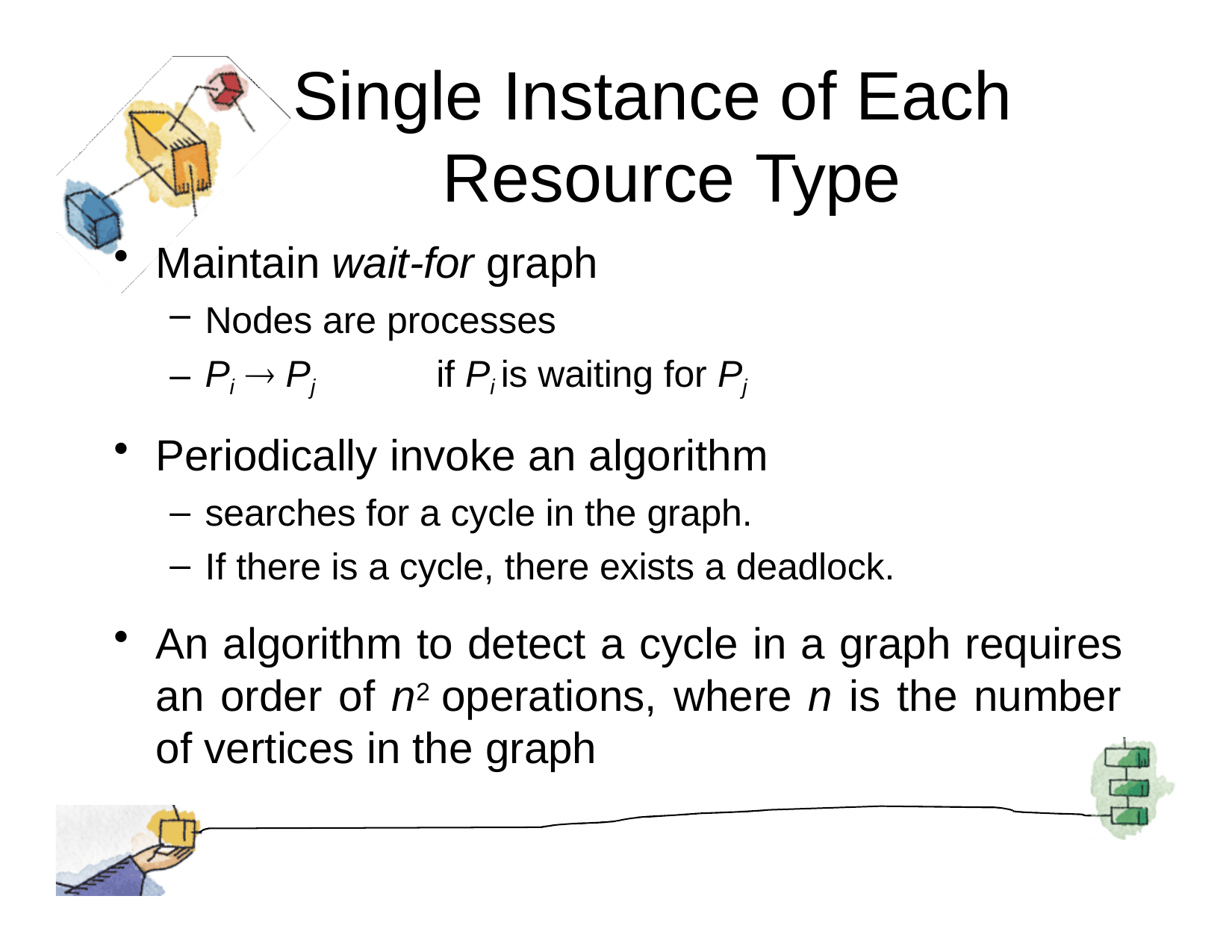

# Single Instance of Each  Resource Type

Maintain wait-for graph
Nodes are processes
Pi → Pj	if Pi is waiting for Pj
Periodically invoke an algorithm
searches for a cycle in the graph.
If there is a cycle, there exists a deadlock.
An algorithm to detect a cycle in a graph requires  an order of n2 operations, where n is the number  of vertices in the graph